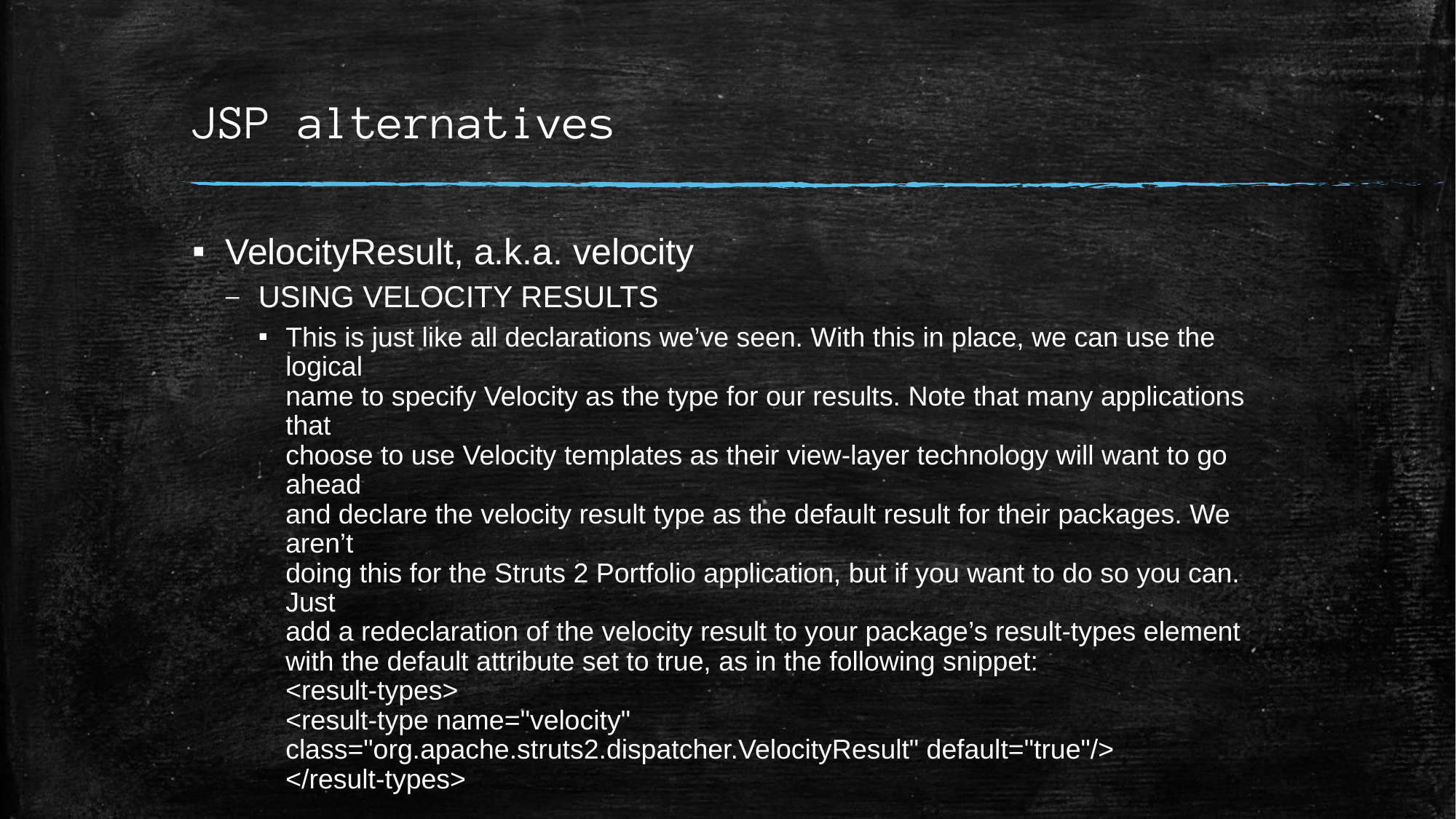

# JSP alternatives
VelocityResult, a.k.a. velocity
USING VELOCITY RESULTS
This is just like all declarations we’ve seen. With this in place, we can use the logical
name to specify Velocity as the type for our results. Note that many applications that
choose to use Velocity templates as their view-layer technology will want to go ahead
and declare the velocity result type as the default result for their packages. We aren’t
doing this for the Struts 2 Portfolio application, but if you want to do so you can. Just
add a redeclaration of the velocity result to your package’s result-types element
with the default attribute set to true, as in the following snippet:
<result-types>
<result-type name="velocity"
class="org.apache.struts2.dispatcher.VelocityResult" default="true"/>
</result-types>